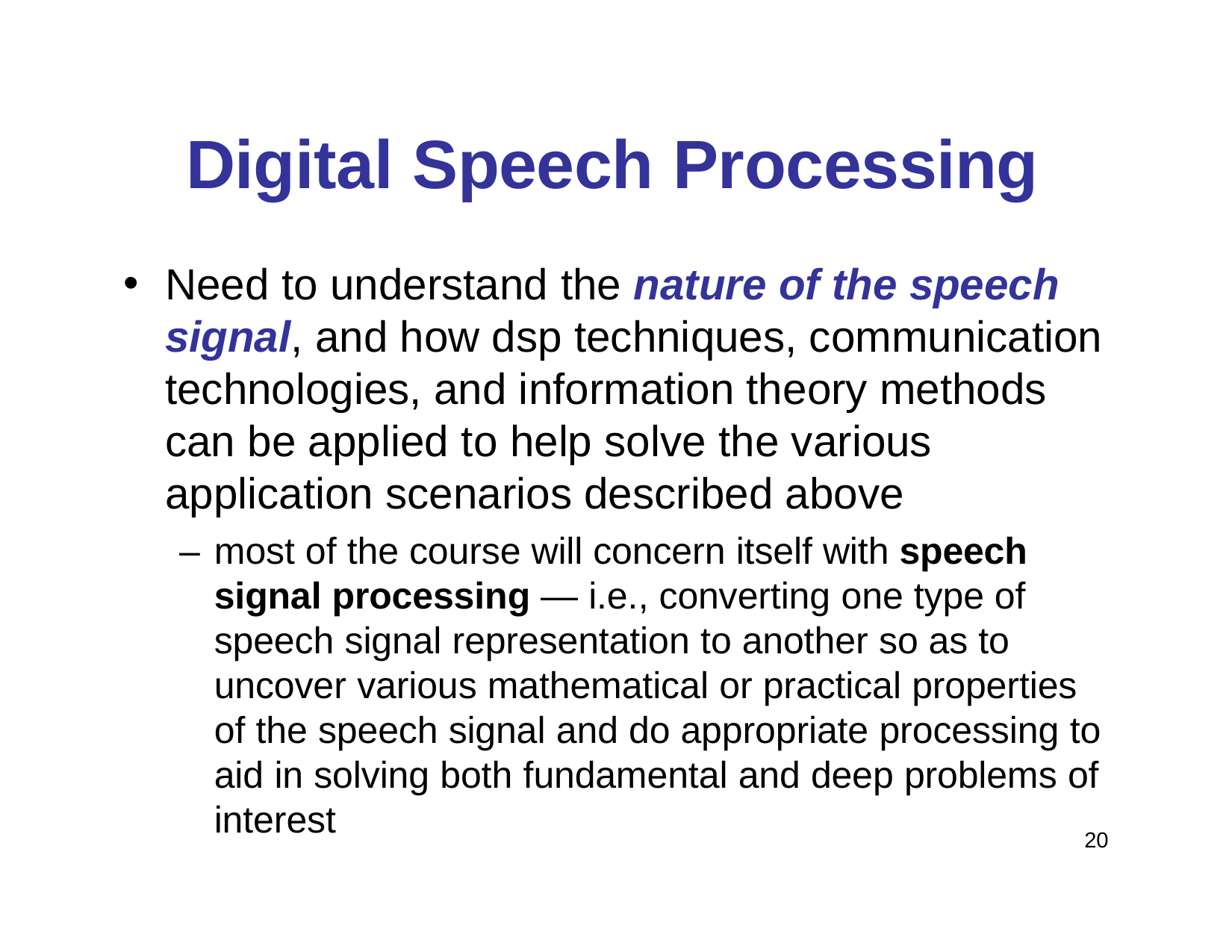

# Digital Speech Processing
Need to understand the nature of the speech signal, and how dsp techniques, communication technologies, and information theory methods can be applied to help solve the various application scenarios described above

– most of the course will concern itself with speech signal processing — i.e., converting one type of speech signal representation to another so as to uncover various mathematical or practical properties of the speech signal and do appropriate processing to aid in solving both fundamental and deep problems of interest
20